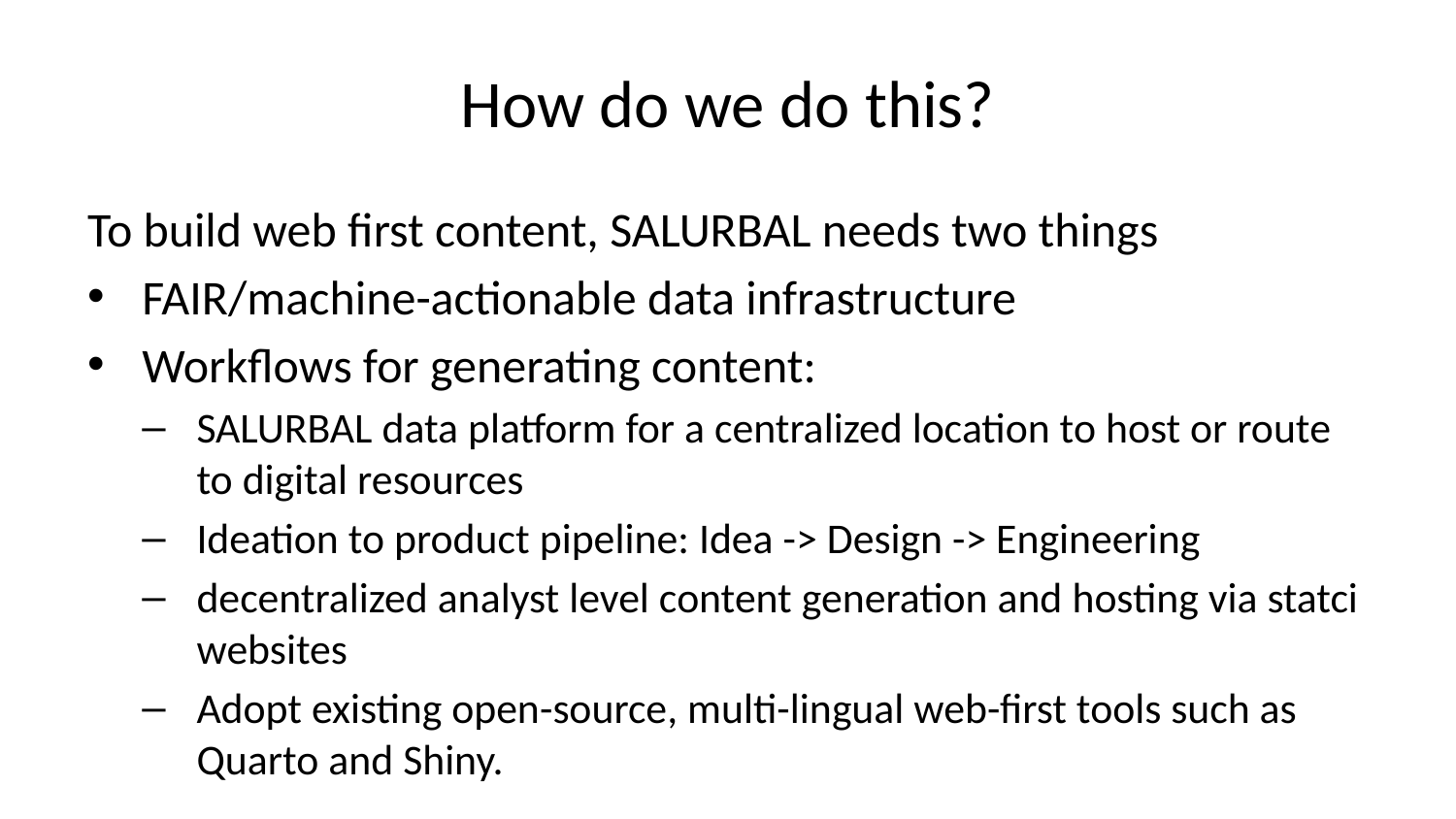

# How do we do this?
To build web first content, SALURBAL needs two things
FAIR/machine-actionable data infrastructure
Workflows for generating content:
SALURBAL data platform for a centralized location to host or route to digital resources
Ideation to product pipeline: Idea -> Design -> Engineering
decentralized analyst level content generation and hosting via statci websites
Adopt existing open-source, multi-lingual web-first tools such as Quarto and Shiny.